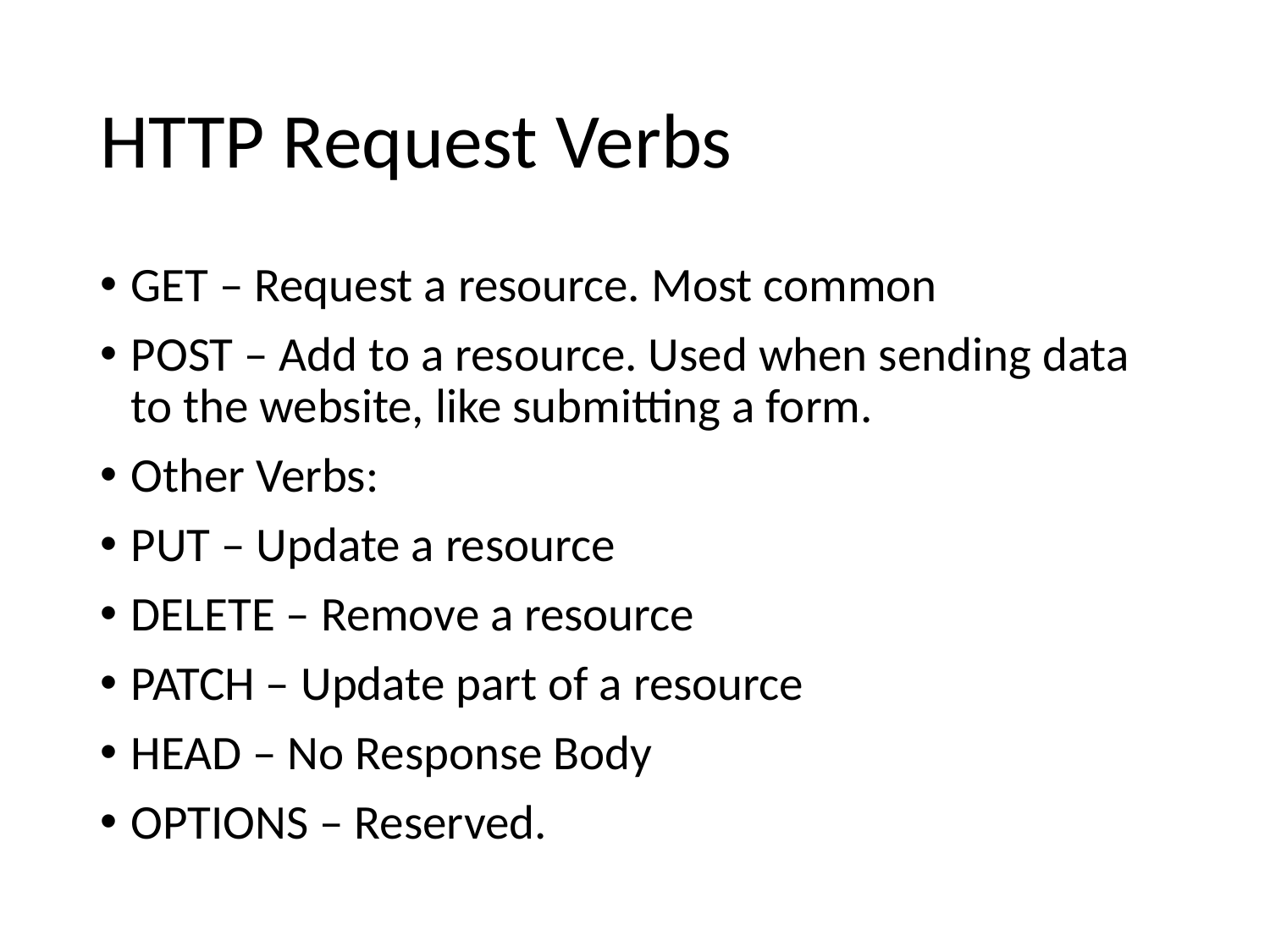

# HTTP Request Verbs
GET – Request a resource. Most common
POST – Add to a resource. Used when sending data to the website, like submitting a form.
Other Verbs:
PUT – Update a resource
DELETE – Remove a resource
PATCH – Update part of a resource
HEAD – No Response Body
OPTIONS – Reserved.